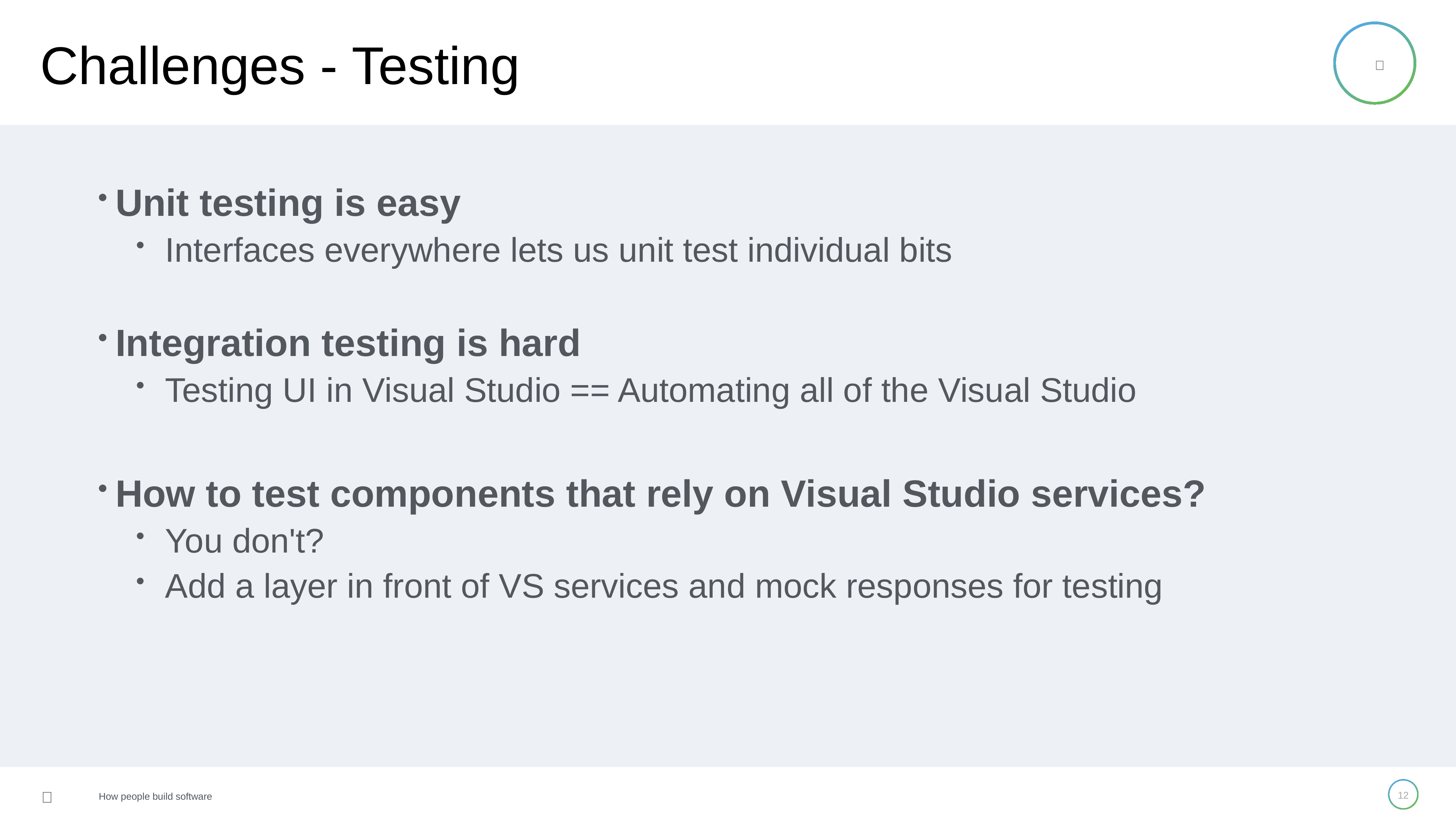

# Challenges - Testing

Unit testing is easy
Interfaces everywhere lets us unit test individual bits
Integration testing is hard
Testing UI in Visual Studio == Automating all of the Visual Studio

How to test components that rely on Visual Studio services?
You don't?
Add a layer in front of VS services and mock responses for testing
12